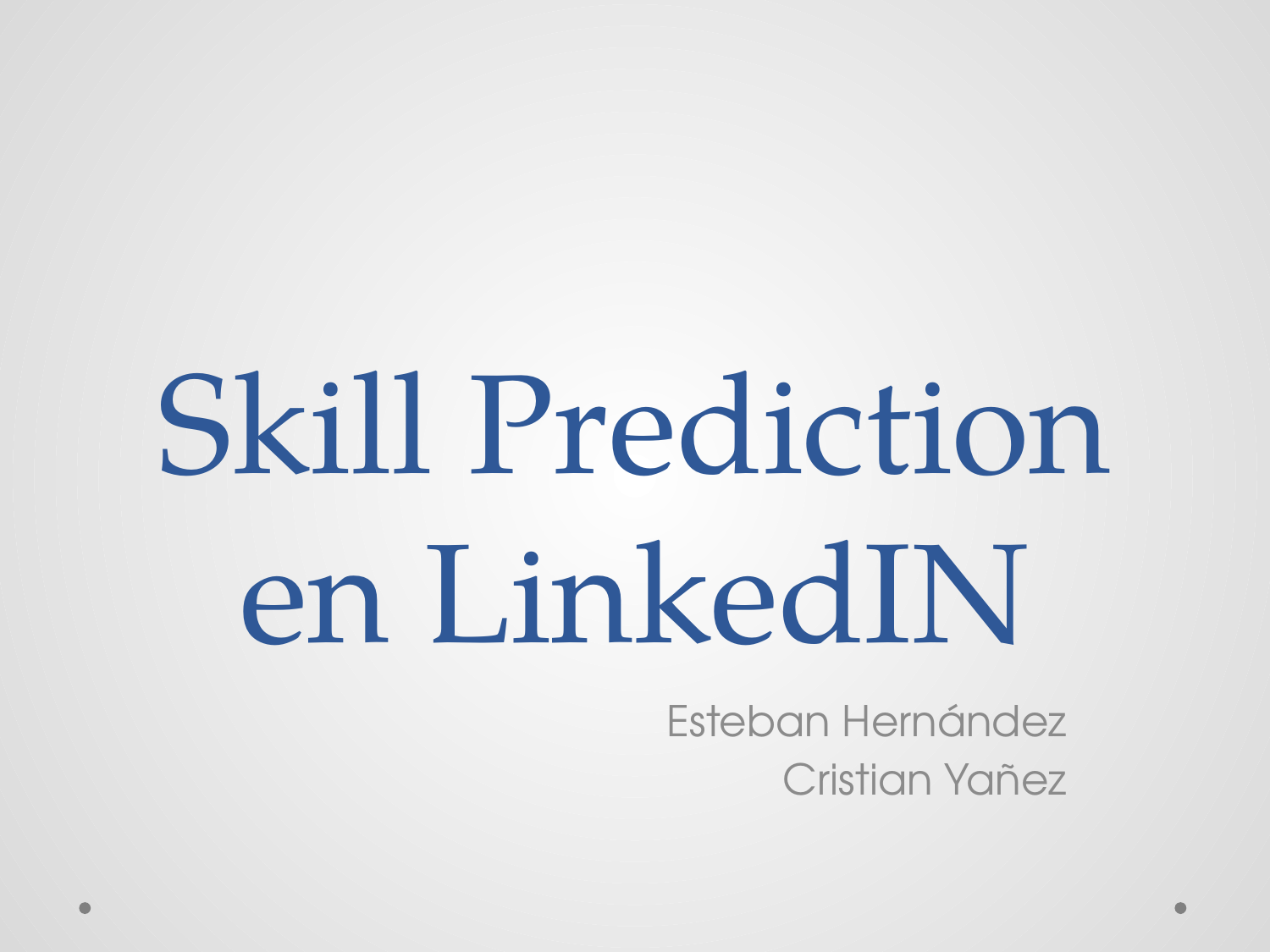

# Skill Prediction en LinkedIN
Esteban Hernández
Cristian Yañez